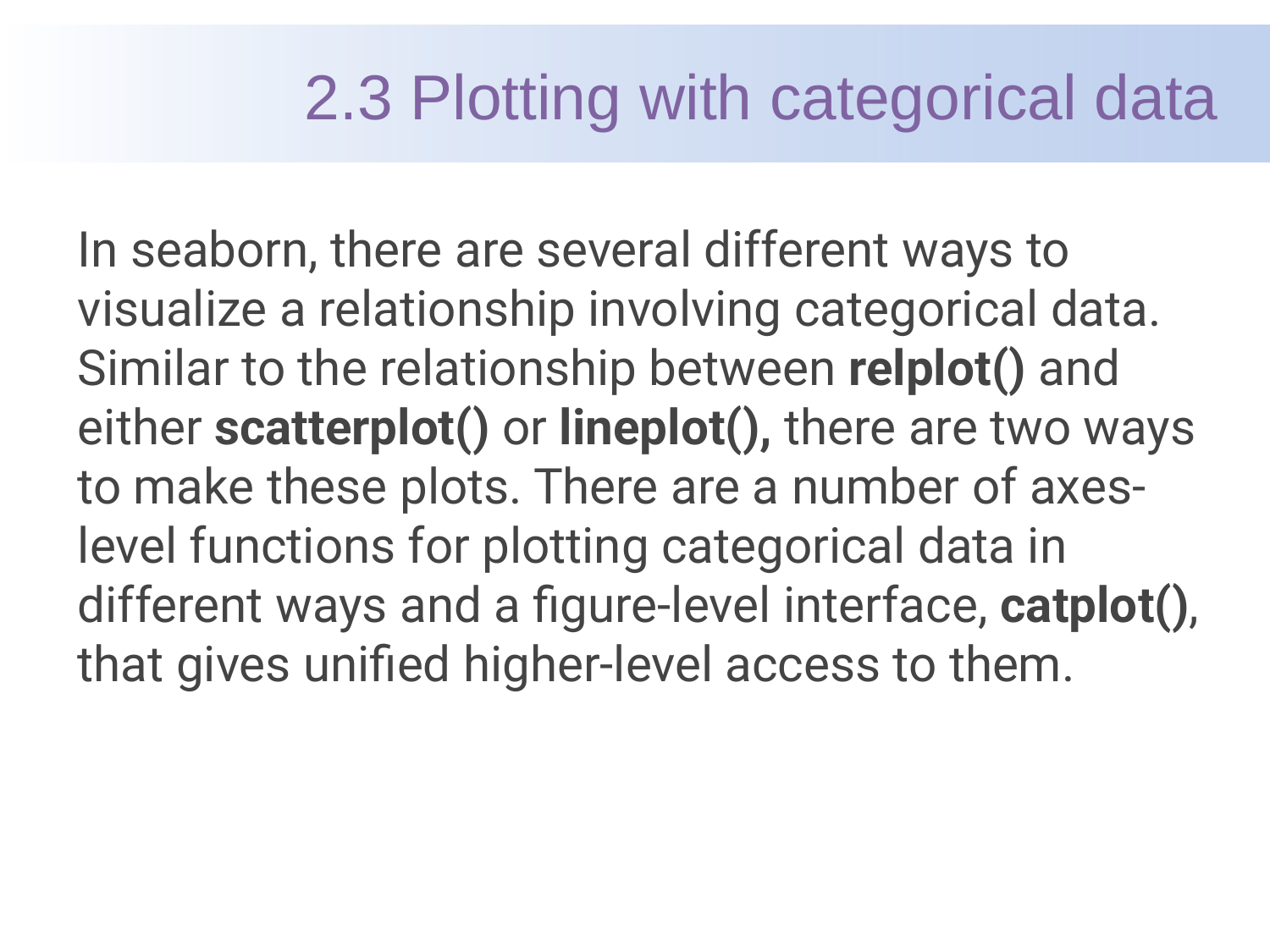

2.3 Plotting with categorical data
In seaborn, there are several different ways to visualize a relationship involving categorical data. Similar to the relationship between relplot() and either scatterplot() or lineplot(), there are two ways to make these plots. There are a number of axes-level functions for plotting categorical data in different ways and a figure-level interface, catplot(), that gives unified higher-level access to them.